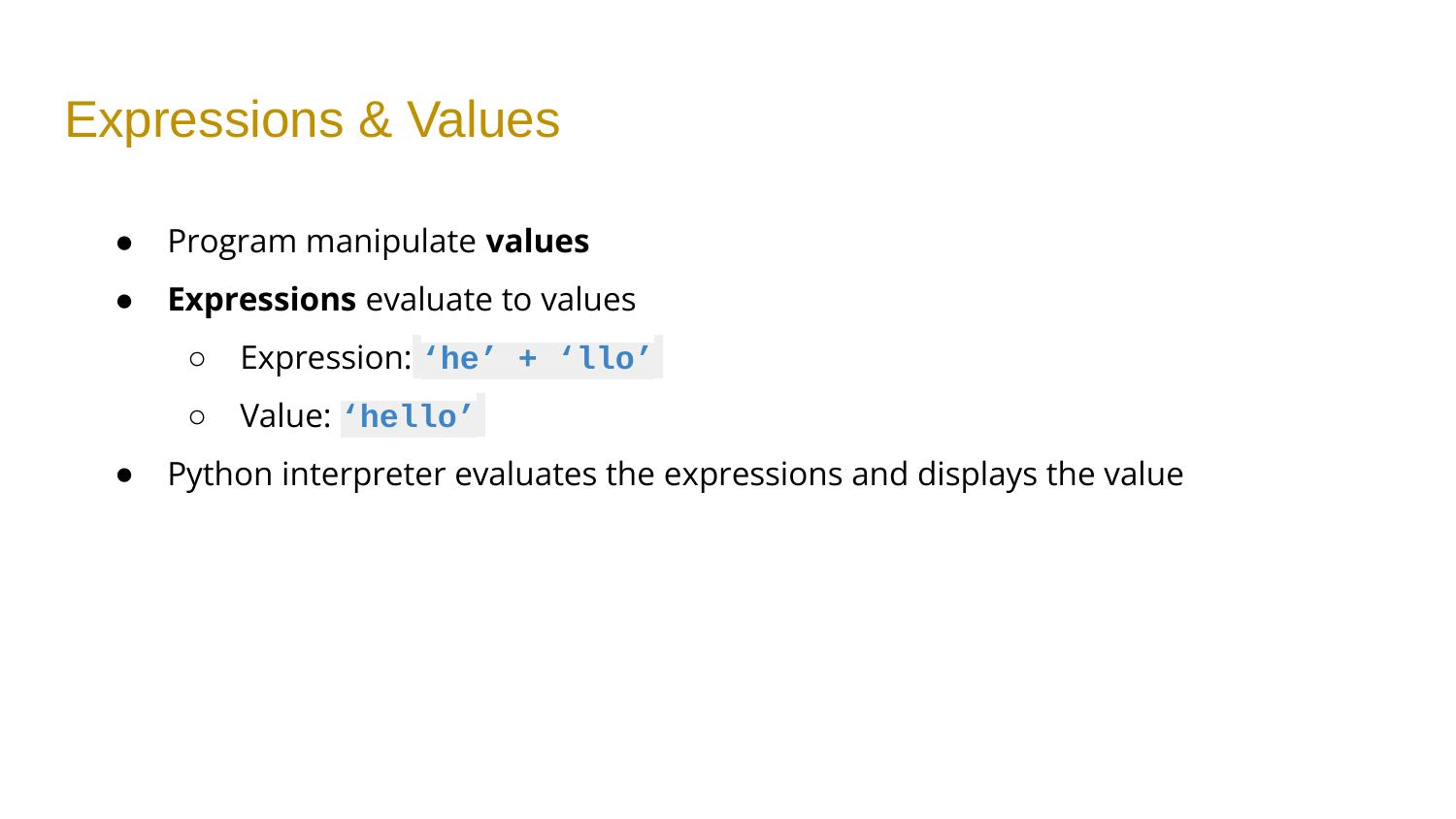

# Expressions & Values
Program manipulate values
Expressions evaluate to values
Expression: ‘he’ + ‘llo’
Value: ‘hello’
Python interpreter evaluates the expressions and displays the value